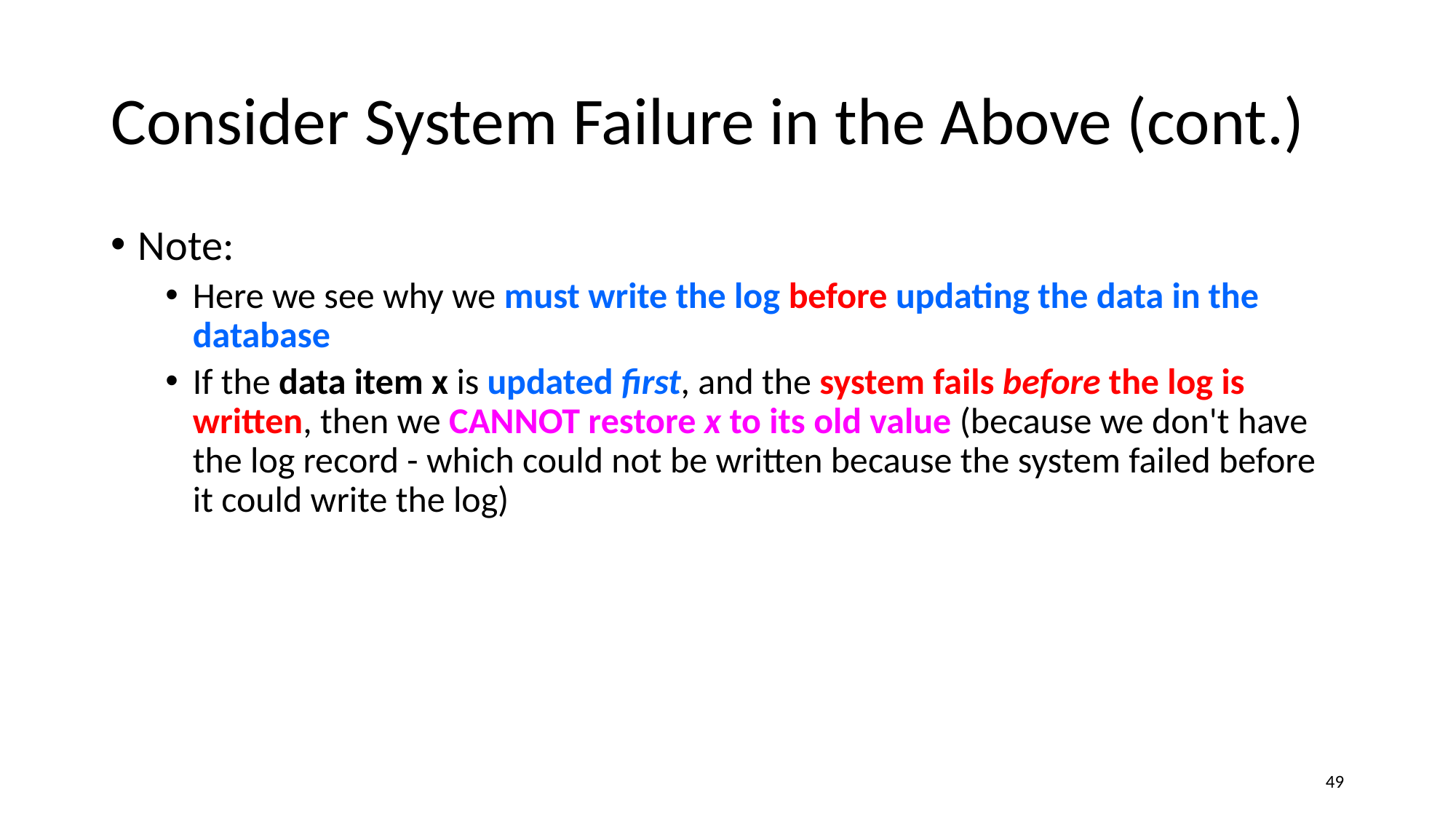

# Consider System Failure in the Above (cont.)
Note:
Here we see why we must write the log before updating the data in the database
If the data item x is updated first, and the system fails before the log is written, then we CANNOT restore x to its old value (because we don't have the log record - which could not be written because the system failed before it could write the log)
49